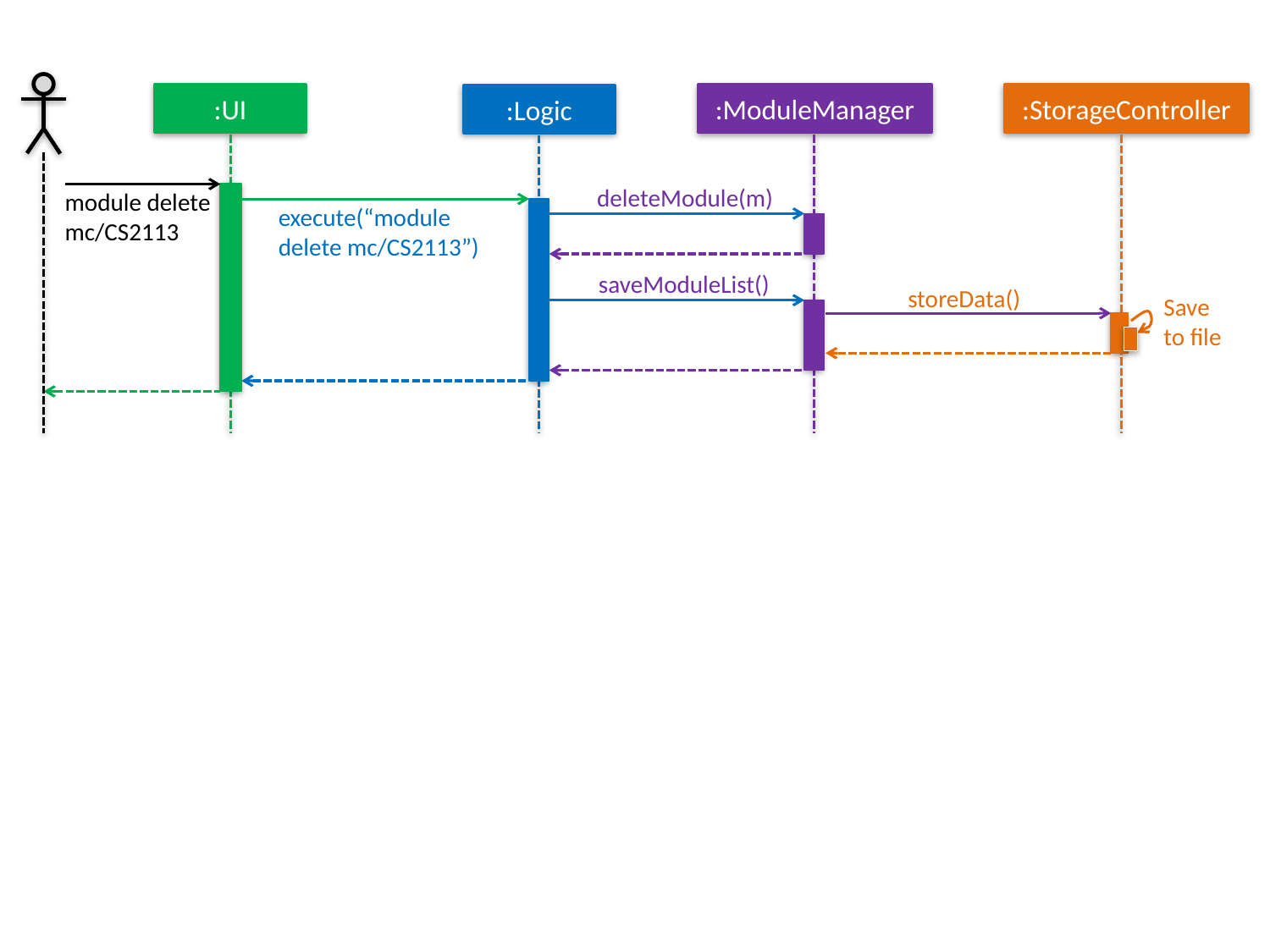

:UI
:ModuleManager
:StorageController
:Logic
deleteModule(m)

module delete mc/CS2113

execute(“module delete mc/CS2113”)

saveModuleList()
storeData()
Save
to file